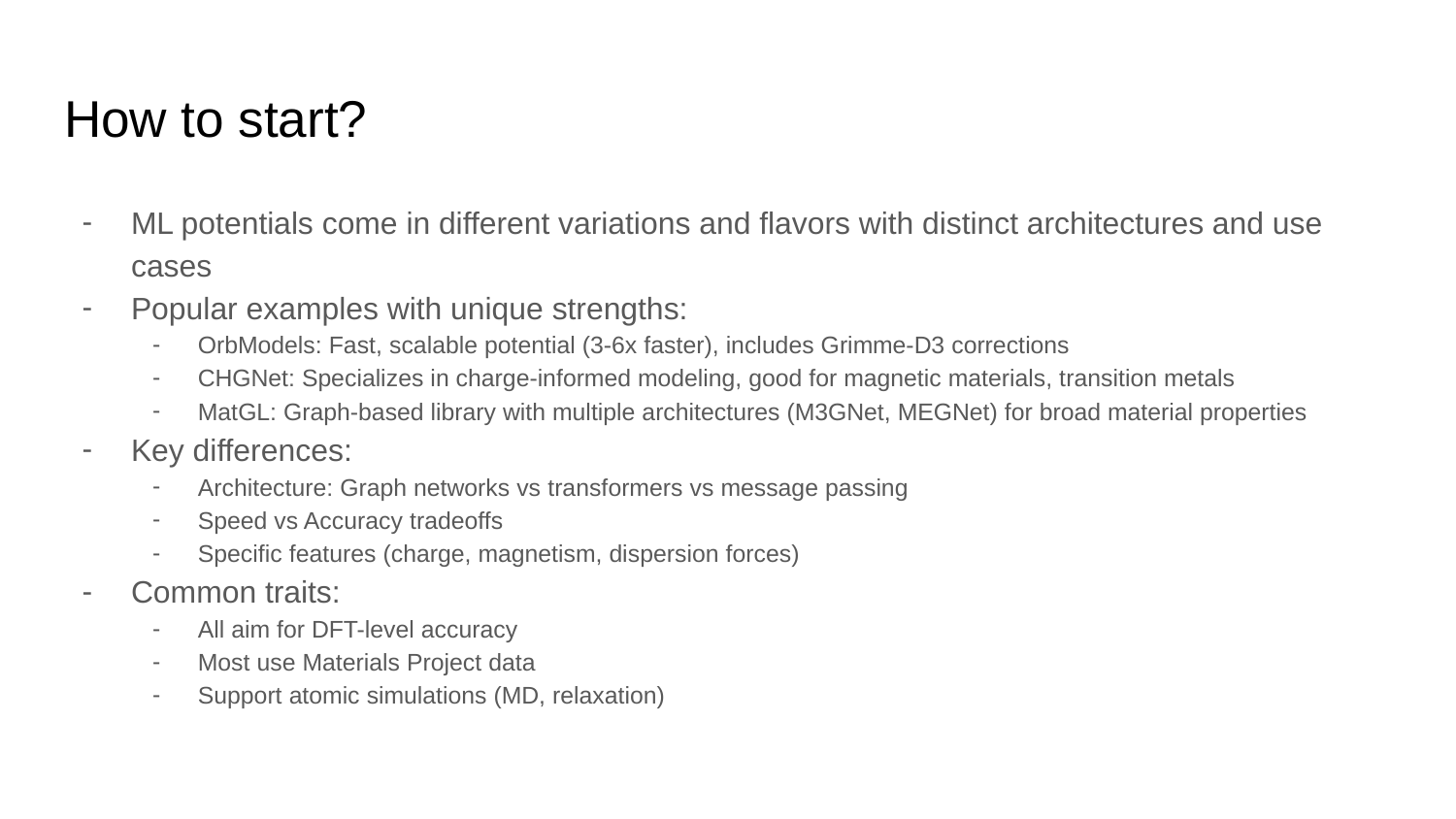

# How to start?
ML potentials come in different variations and flavors with distinct architectures and use cases
Popular examples with unique strengths:
OrbModels: Fast, scalable potential (3-6x faster), includes Grimme-D3 corrections
CHGNet: Specializes in charge-informed modeling, good for magnetic materials, transition metals
MatGL: Graph-based library with multiple architectures (M3GNet, MEGNet) for broad material properties
Key differences:
Architecture: Graph networks vs transformers vs message passing
Speed vs Accuracy tradeoffs
Specific features (charge, magnetism, dispersion forces)
Common traits:
All aim for DFT-level accuracy
Most use Materials Project data
Support atomic simulations (MD, relaxation)